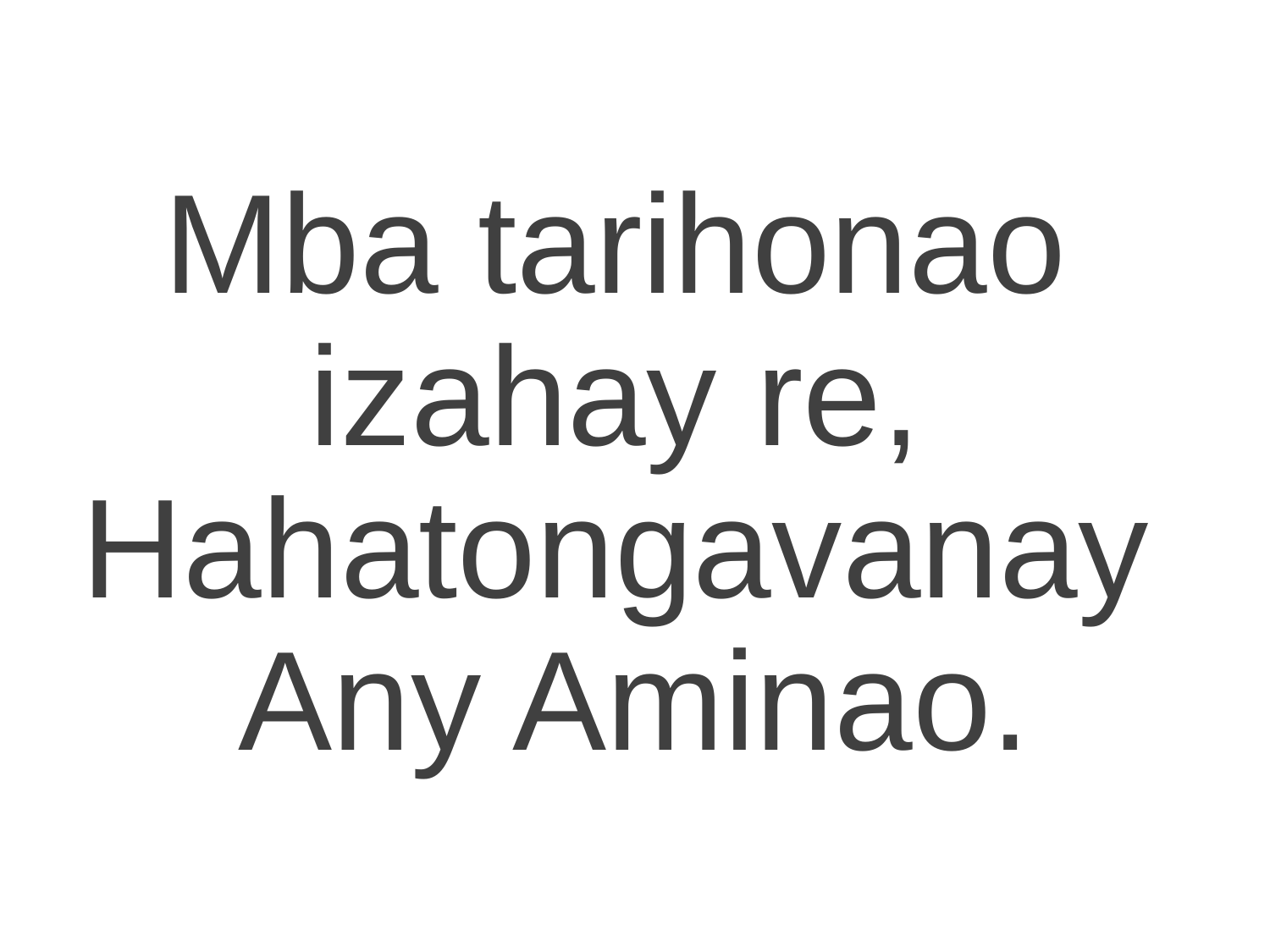

Mba tarihonao
izahay re,
Hahatongavanay
Any Aminao.